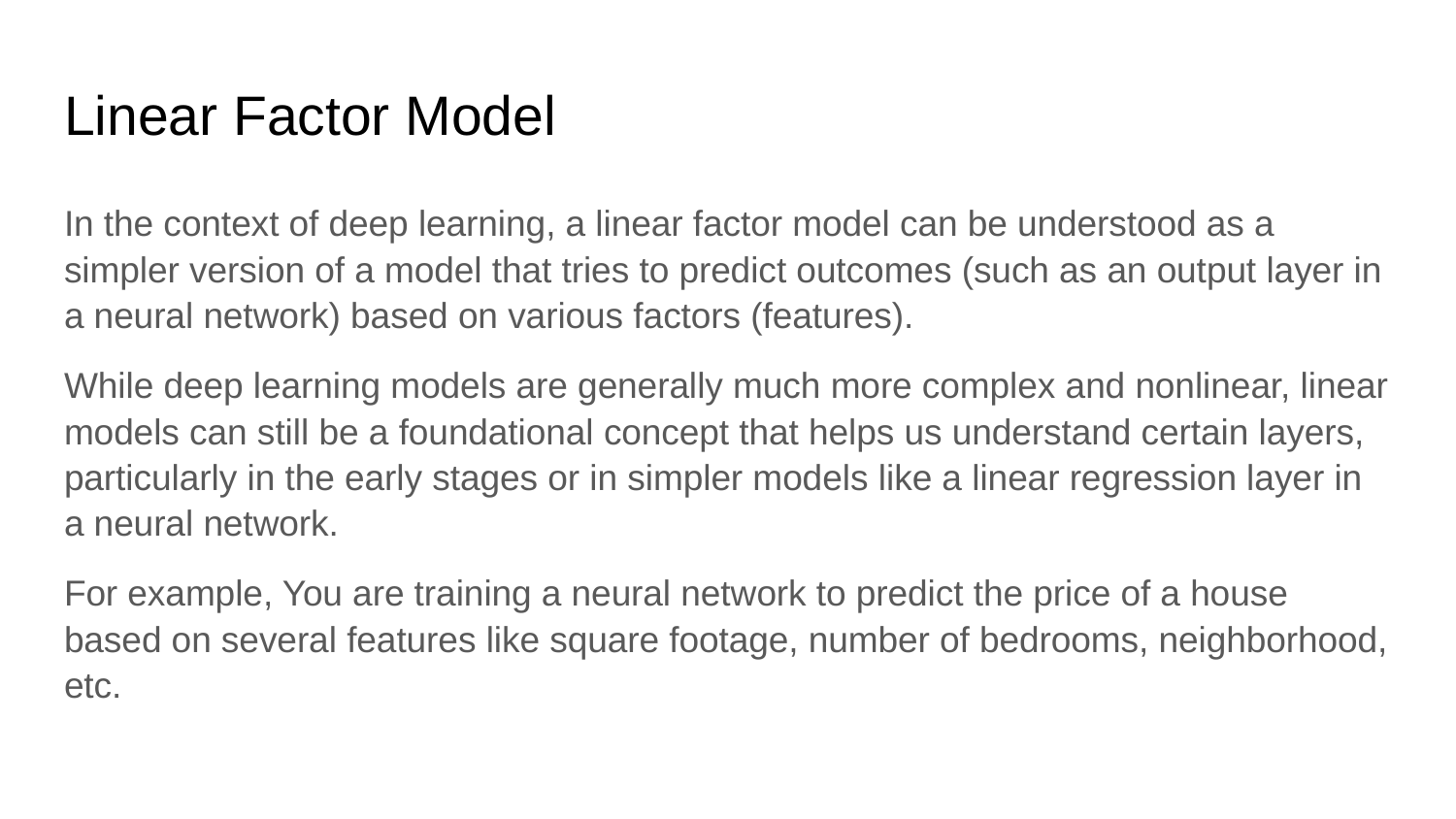

# Linear Factor Model
In the context of deep learning, a linear factor model can be understood as a simpler version of a model that tries to predict outcomes (such as an output layer in a neural network) based on various factors (features).
While deep learning models are generally much more complex and nonlinear, linear models can still be a foundational concept that helps us understand certain layers, particularly in the early stages or in simpler models like a linear regression layer in a neural network.
For example, You are training a neural network to predict the price of a house based on several features like square footage, number of bedrooms, neighborhood, etc.